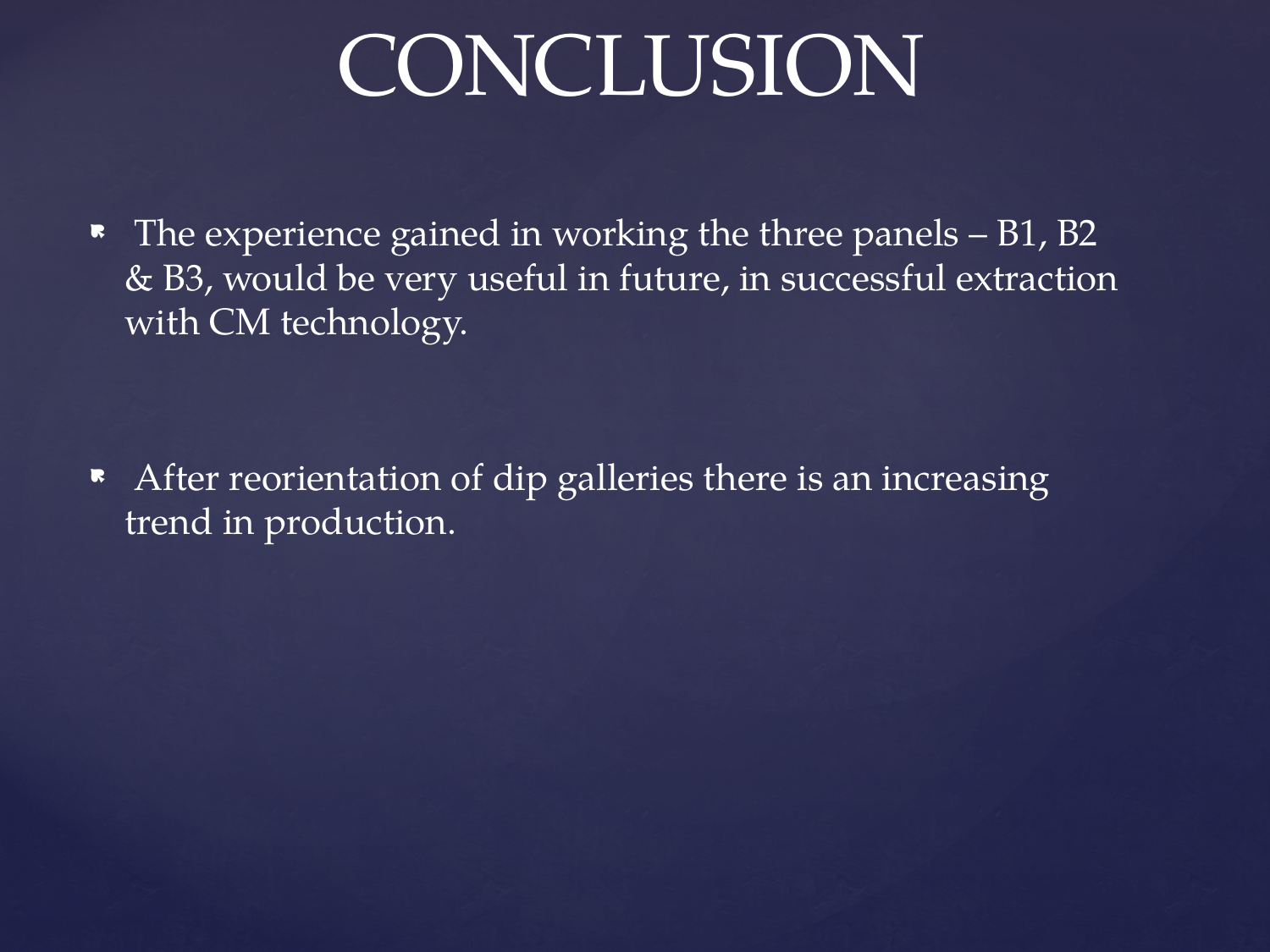

# CONCLUSION
 The experience gained in working the three panels – B1, B2 & B3, would be very useful in future, in successful extraction  with CM technology.

 After reorientation of dip galleries there is an increasing trend in production.